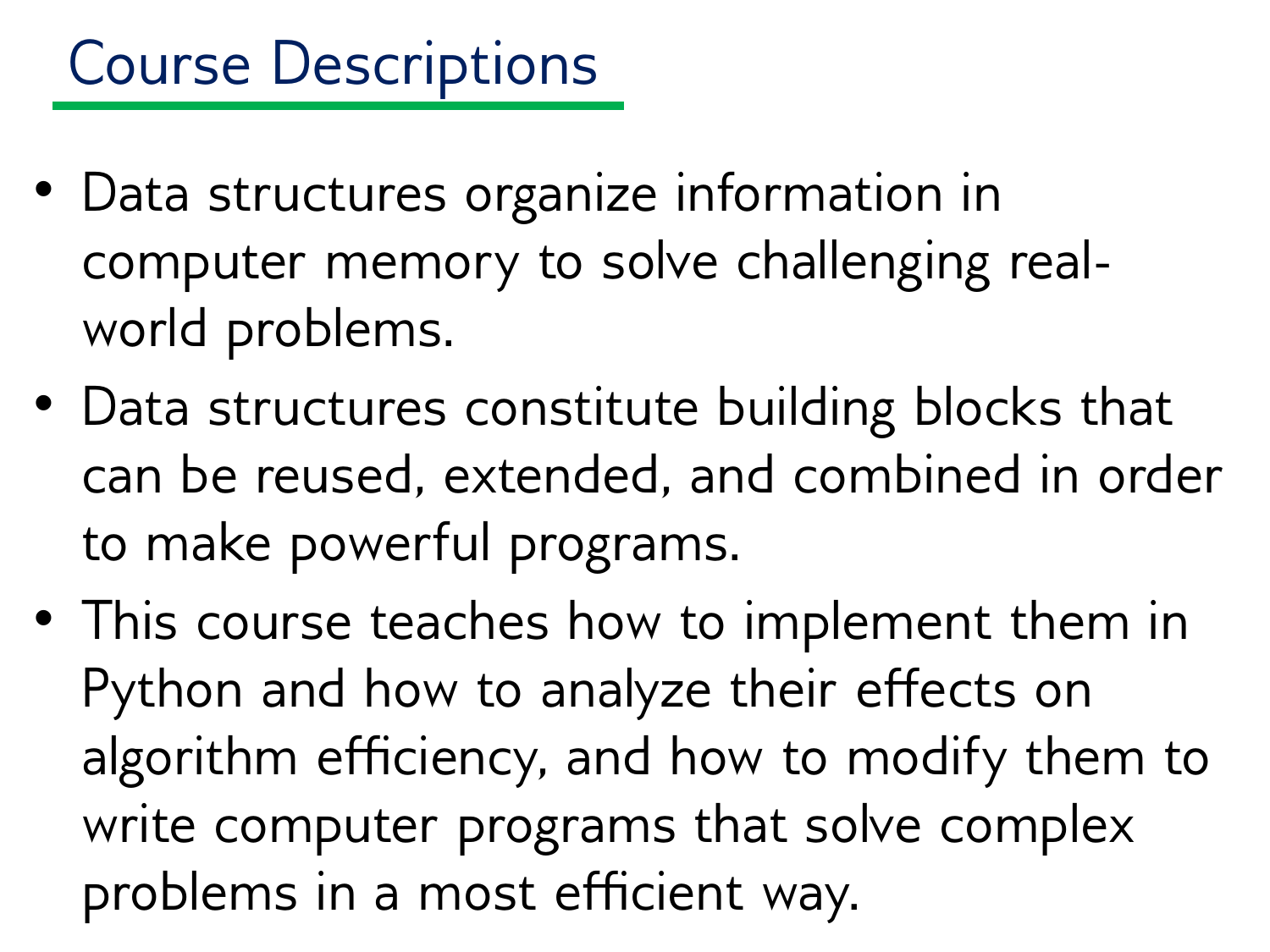

# Course Descriptions
Data structures organize information in computer memory to solve challenging real-world problems.
Data structures constitute building blocks that can be reused, extended, and combined in order to make powerful programs.
This course teaches how to implement them in Python and how to analyze their effects on algorithm efficiency, and how to modify them to write computer programs that solve complex problems in a most efficient way.